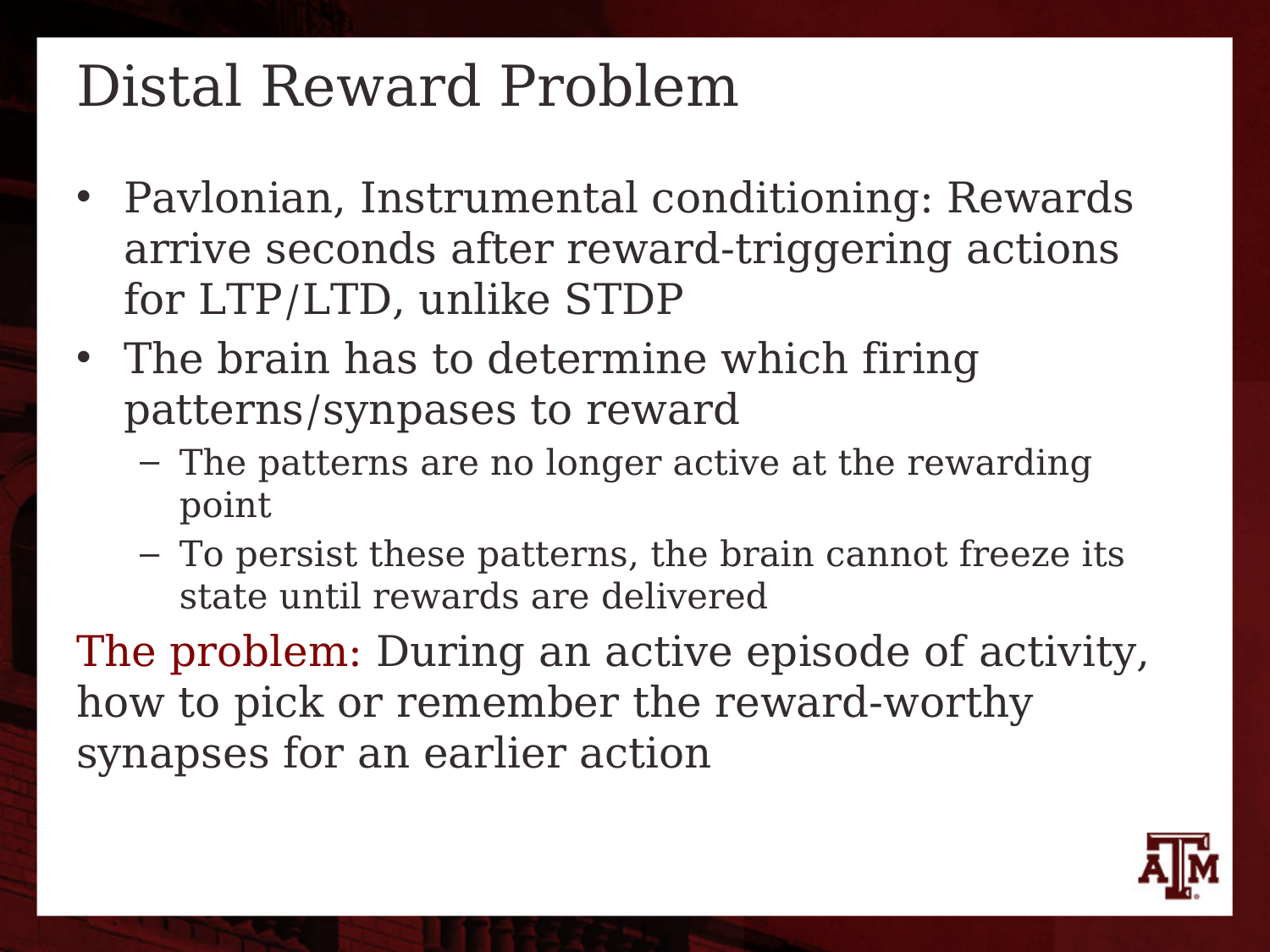

# Distal Reward Problem
Pavlonian, Instrumental conditioning: Rewards arrive seconds after reward-triggering actions for LTP/LTD, unlike STDP
The brain has to determine which firing patterns/synpases to reward
The patterns are no longer active at the rewarding point
To persist these patterns, the brain cannot freeze its state until rewards are delivered
The problem: During an active episode of activity, how to pick or remember the reward-worthy synapses for an earlier action